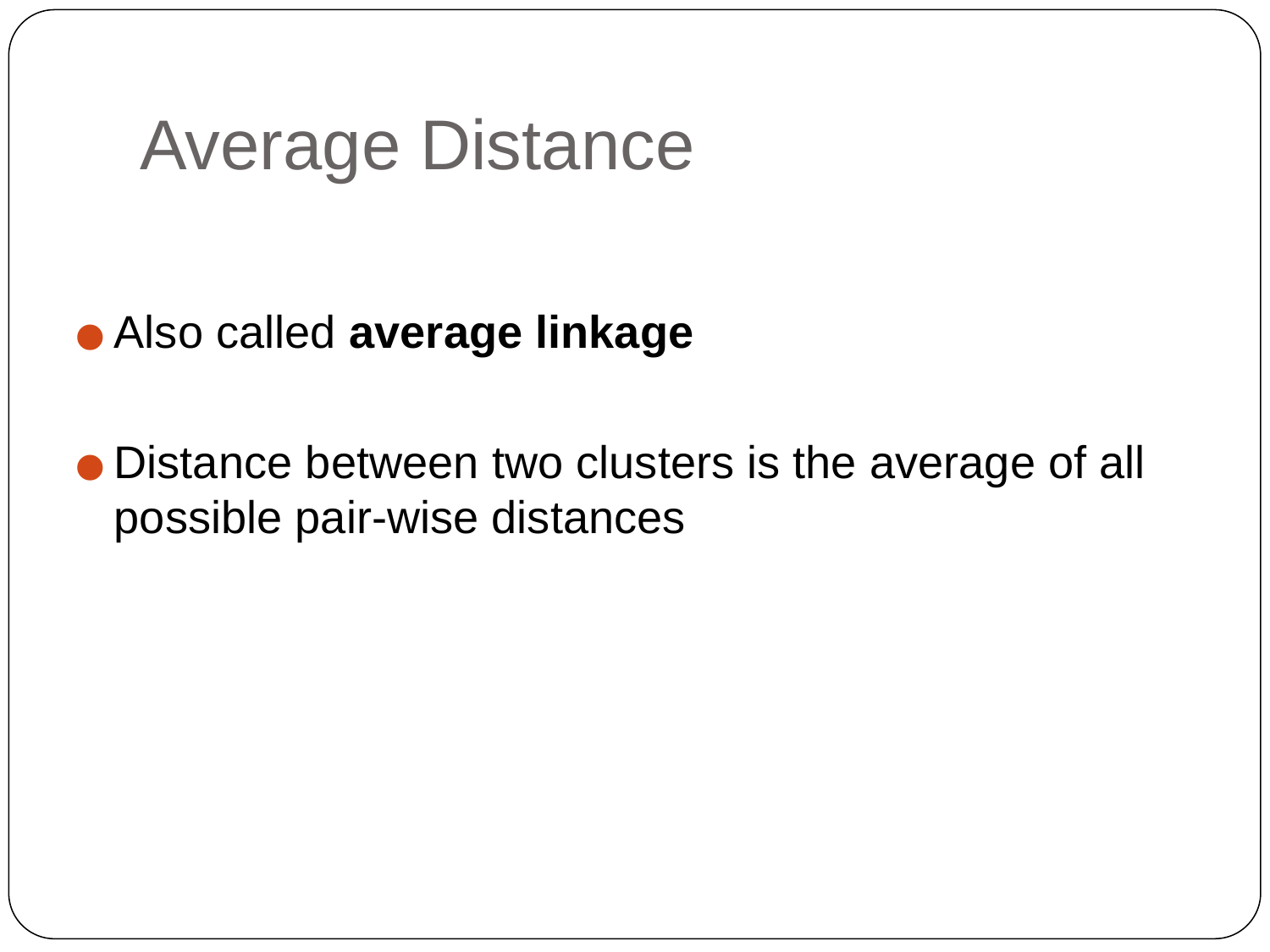

# Average Distance
Also called average linkage

Distance between two clusters is the average of all possible pair-wise distances